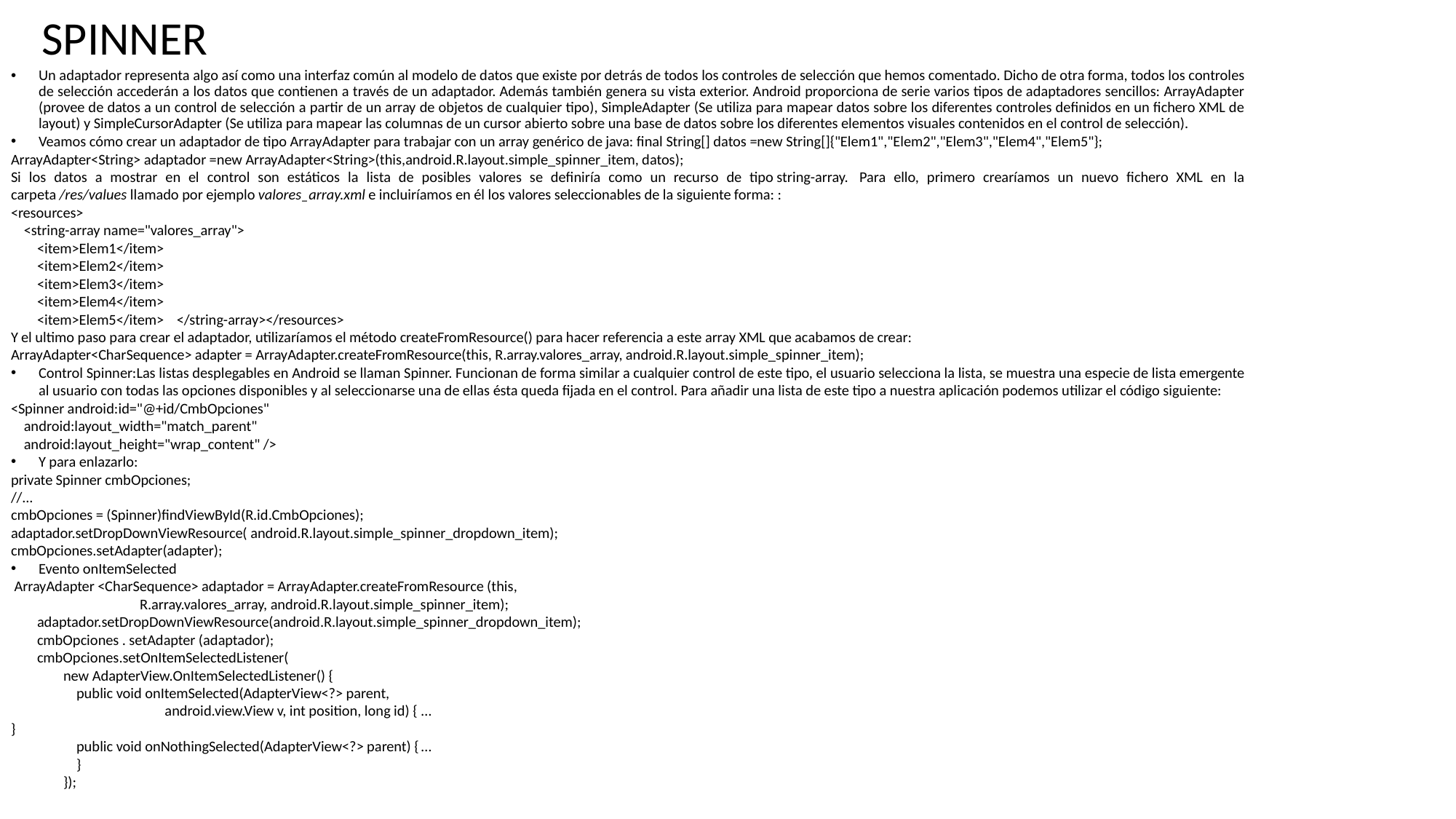

# SPINNER
Un adaptador representa algo así como una interfaz común al modelo de datos que existe por detrás de todos los controles de selección que hemos comentado. Dicho de otra forma, todos los controles de selección accederán a los datos que contienen a través de un adaptador. Además también genera su vista exterior. Android proporciona de serie varios tipos de adaptadores sencillos: ArrayAdapter (provee de datos a un control de selección a partir de un array de objetos de cualquier tipo), SimpleAdapter (Se utiliza para mapear datos sobre los diferentes controles definidos en un fichero XML de layout) y SimpleCursorAdapter (Se utiliza para mapear las columnas de un cursor abierto sobre una base de datos sobre los diferentes elementos visuales contenidos en el control de selección).
Veamos cómo crear un adaptador de tipo ArrayAdapter para trabajar con un array genérico de java: final String[] datos =new String[]{"Elem1","Elem2","Elem3","Elem4","Elem5"};
ArrayAdapter<String> adaptador =new ArrayAdapter<String>(this,android.R.layout.simple_spinner_item, datos);
Si los datos a mostrar en el control son estáticos la lista de posibles valores se definiría como un recurso de tipo string-array.  Para ello, primero crearíamos un nuevo fichero XML en la carpeta /res/values llamado por ejemplo valores_array.xml e incluiríamos en él los valores seleccionables de la siguiente forma: :
<resources>
    <string-array name="valores_array">
        <item>Elem1</item>
        <item>Elem2</item>
        <item>Elem3</item>
        <item>Elem4</item>
        <item>Elem5</item>    </string-array></resources>
Y el ultimo paso para crear el adaptador, utilizaríamos el método createFromResource() para hacer referencia a este array XML que acabamos de crear:
ArrayAdapter<CharSequence> adapter = ArrayAdapter.createFromResource(this, R.array.valores_array, android.R.layout.simple_spinner_item);
Control Spinner:Las listas desplegables en Android se llaman Spinner. Funcionan de forma similar a cualquier control de este tipo, el usuario selecciona la lista, se muestra una especie de lista emergente al usuario con todas las opciones disponibles y al seleccionarse una de ellas ésta queda fijada en el control. Para añadir una lista de este tipo a nuestra aplicación podemos utilizar el código siguiente:
<Spinner android:id="@+id/CmbOpciones"
    android:layout_width="match_parent"
    android:layout_height="wrap_content" />
Y para enlazarlo:
private Spinner cmbOpciones;
//...
cmbOpciones = (Spinner)findViewById(R.id.CmbOpciones);
adaptador.setDropDownViewResource( android.R.layout.simple_spinner_dropdown_item);
cmbOpciones.setAdapter(adapter);
Evento onItemSelected
 ArrayAdapter <CharSequence> adaptador = ArrayAdapter.createFromResource (this,
                	        R.array.valores_array, android.R.layout.simple_spinner_item);
        adaptador.setDropDownViewResource(android.R.layout.simple_spinner_dropdown_item);
        cmbOpciones . setAdapter (adaptador);
        cmbOpciones.setOnItemSelectedListener(
                new AdapterView.OnItemSelectedListener() {
                    public void onItemSelected(AdapterView<?> parent,
                                               android.view.View v, int position, long id) {	…
}
                    public void onNothingSelected(AdapterView<?> parent) {	…
                    }
                });